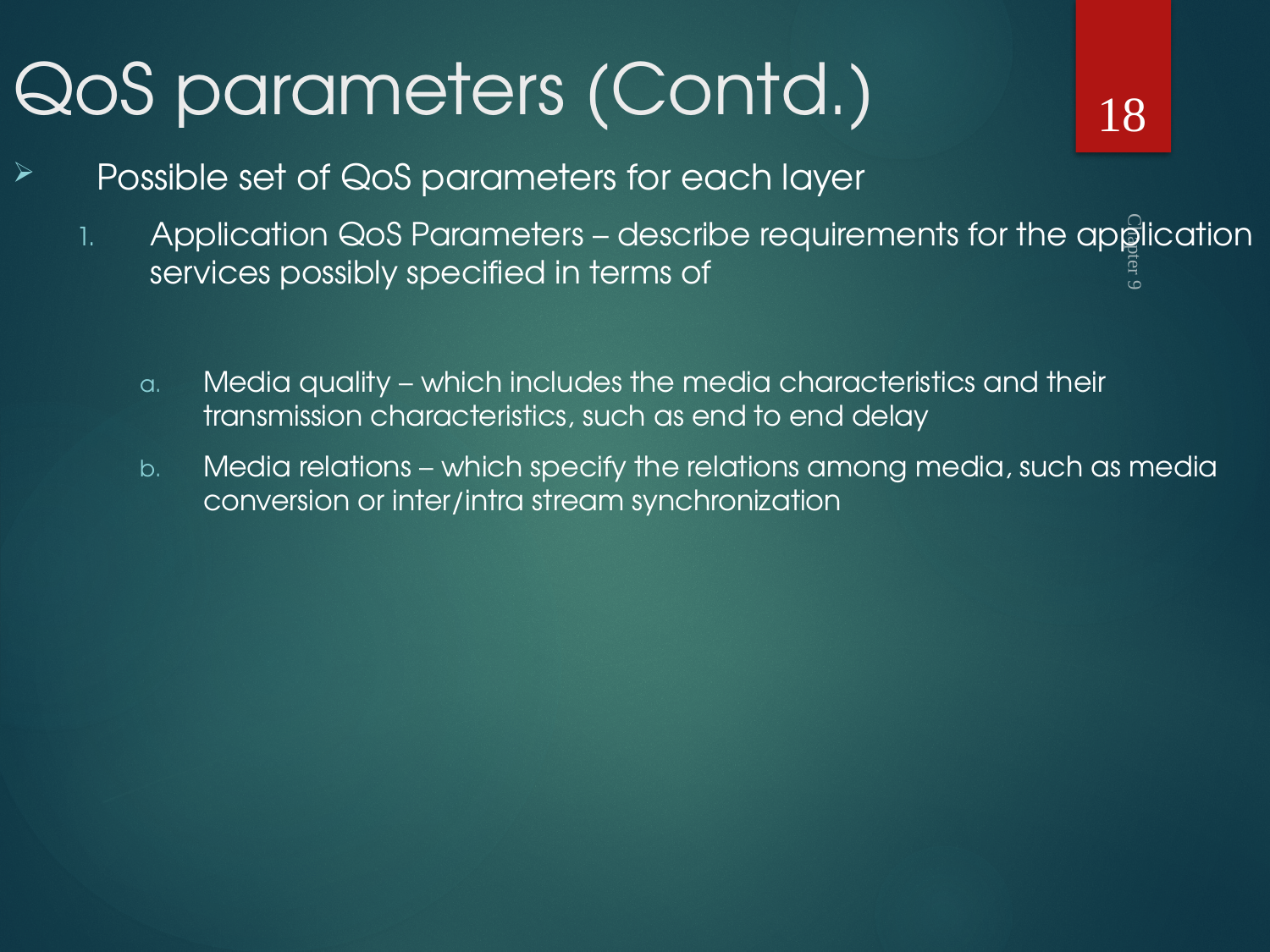

# QoS parameters (Contd.)
18
Possible set of QoS parameters for each layer
Application QoS Parameters – describe requirements for the application services possibly specified in terms of

Media quality – which includes the media characteristics and their transmission characteristics, such as end to end delay
Media relations – which specify the relations among media, such as media conversion or inter/intra stream synchronization

Chapter 9